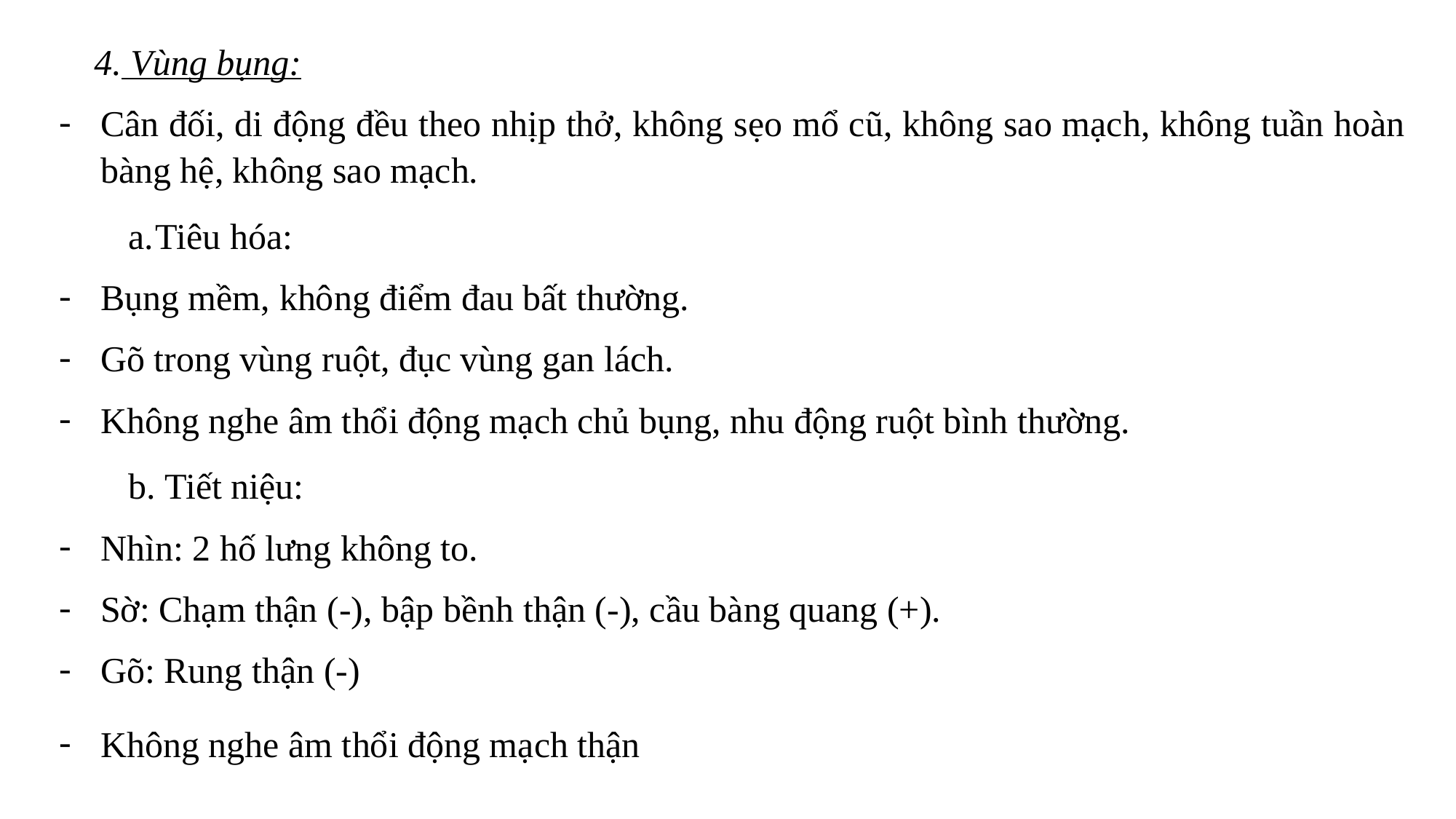

Vùng bụng:
Cân đối, di động đều theo nhịp thở, không sẹo mổ cũ, không sao mạch, không tuần hoàn bàng hệ, không sao mạch.
Tiêu hóa:
Bụng mềm, không điểm đau bất thường.
Gõ trong vùng ruột, đục vùng gan lách.
Không nghe âm thổi động mạch chủ bụng, nhu động ruột bình thường.
 Tiết niệu:
Nhìn: 2 hố lưng không to.
Sờ: Chạm thận (-), bập bềnh thận (-), cầu bàng quang (+).
Gõ: Rung thận (-)
Không nghe âm thổi động mạch thận